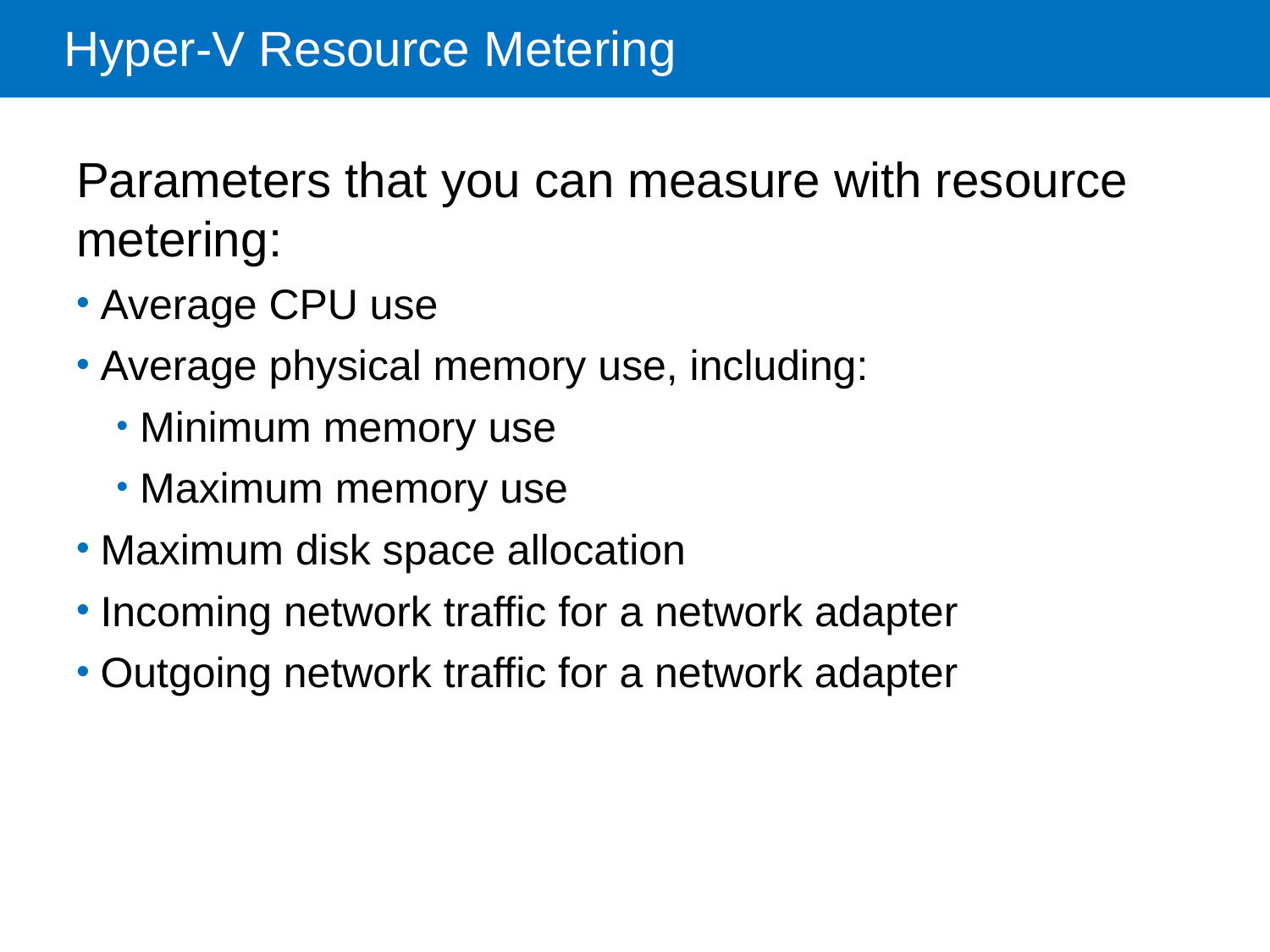

# Hyper-V Resource Metering
Parameters that you can measure with resource metering:
Average CPU use
Average physical memory use, including:
Minimum memory use
Maximum memory use
Maximum disk space allocation
Incoming network traffic for a network adapter
Outgoing network traffic for a network adapter